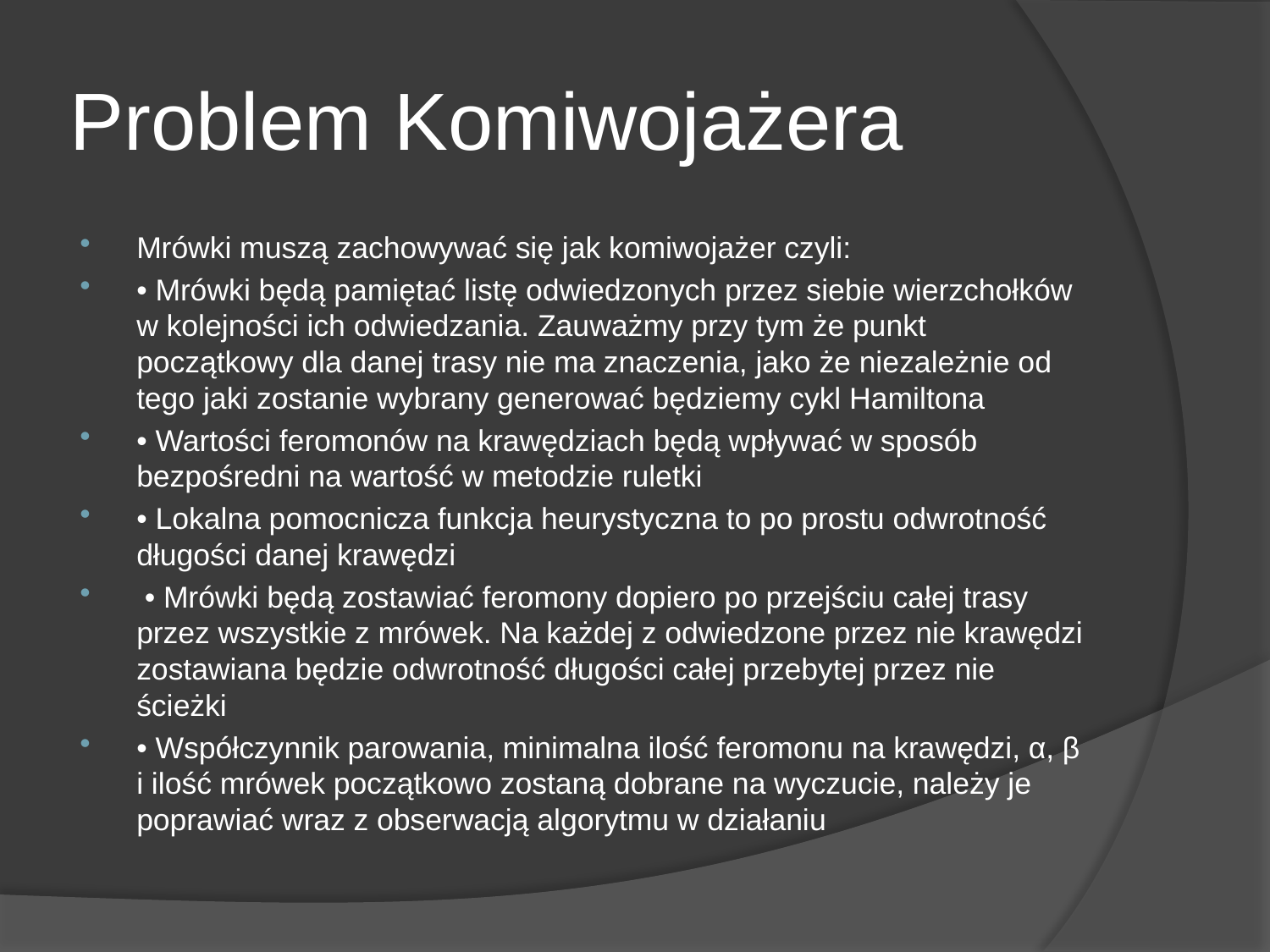

# Problem Komiwojażera
Mrówki muszą zachowywać się jak komiwojażer czyli:
• Mrówki będą pamiętać listę odwiedzonych przez siebie wierzchołków w kolejności ich odwiedzania. Zauważmy przy tym że punkt początkowy dla danej trasy nie ma znaczenia, jako że niezależnie od tego jaki zostanie wybrany generować będziemy cykl Hamiltona
• Wartości feromonów na krawędziach będą wpływać w sposób bezpośredni na wartość w metodzie ruletki
• Lokalna pomocnicza funkcja heurystyczna to po prostu odwrotność długości danej krawędzi
 • Mrówki będą zostawiać feromony dopiero po przejściu całej trasy przez wszystkie z mrówek. Na każdej z odwiedzone przez nie krawędzi zostawiana będzie odwrotność długości całej przebytej przez nie ścieżki
• Współczynnik parowania, minimalna ilość feromonu na krawędzi, α, β i ilość mrówek początkowo zostaną dobrane na wyczucie, należy je poprawiać wraz z obserwacją algorytmu w działaniu